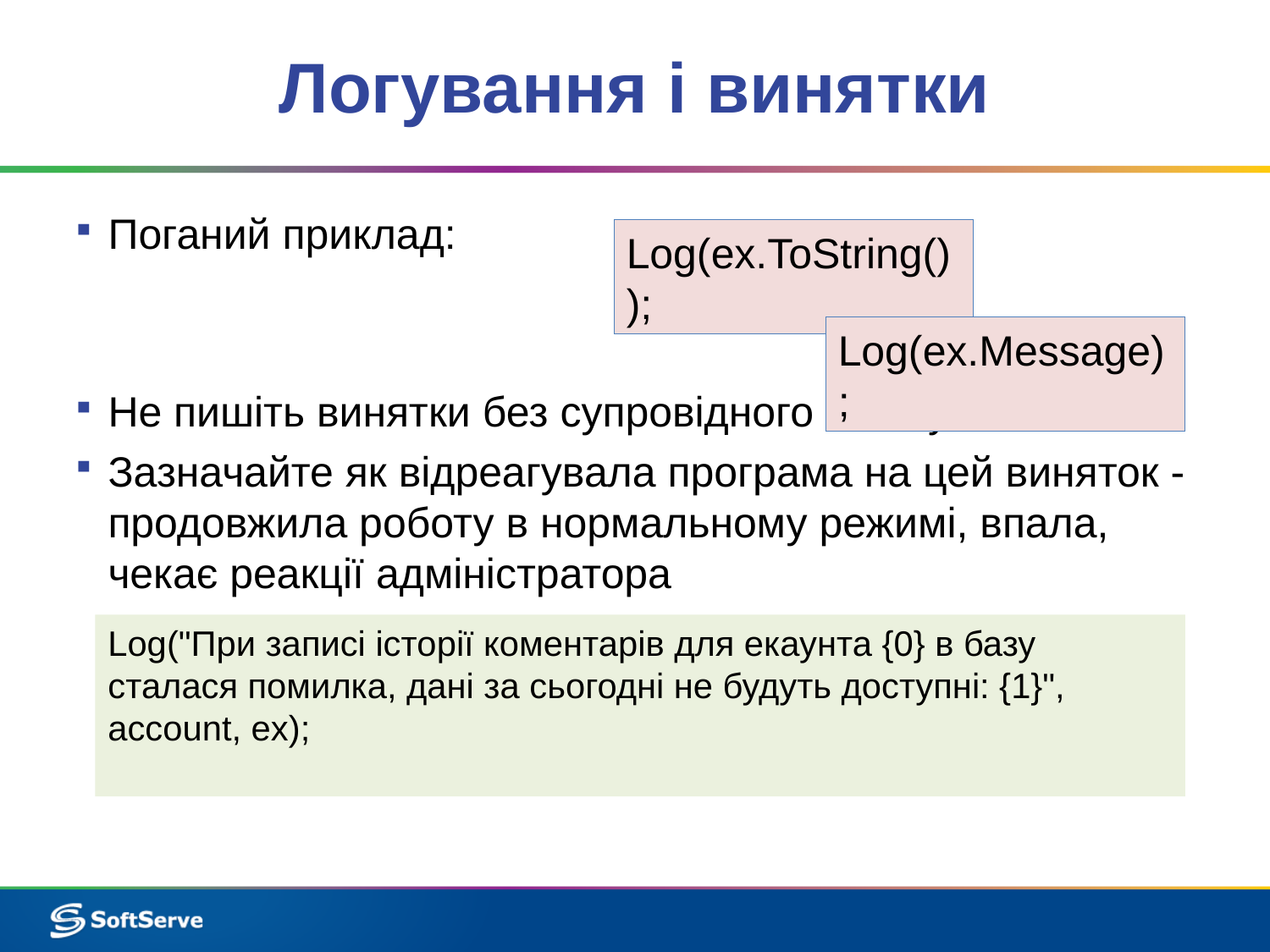

# Логування і винятки
Поганий приклад:

Не пишіть винятки без супровідного тексту в логи.
Зазначайте як відреагувала програма на цей виняток - продовжила роботу в нормальному режимі, впала, чекає реакції адміністратора
Log(ex.ToString());
Log(ex.Message);
Log("При записі історії коментарів для екаунта {0} в базу сталася помилка, дані за сьогодні не будуть доступні: {1}", account, ex);